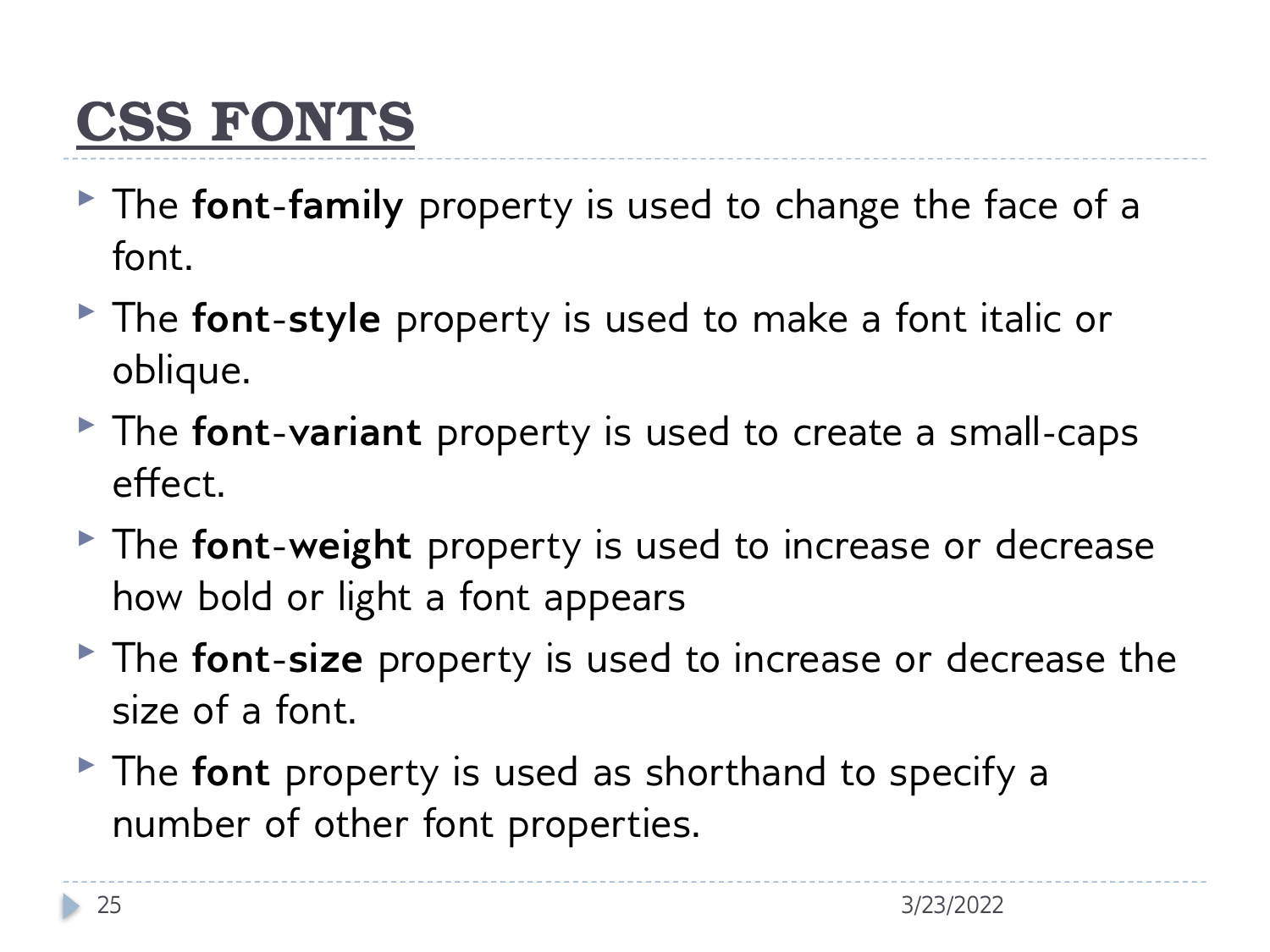

# CSS FONTS
The font-family property is used to change the face of a font.
The font-style property is used to make a font italic or oblique.
The font-variant property is used to create a small-caps effect.
The font-weight property is used to increase or decrease how bold or light a font appears
The font-size property is used to increase or decrease the size of a font.
The font property is used as shorthand to specify a number of other font properties.
25
3/23/2022